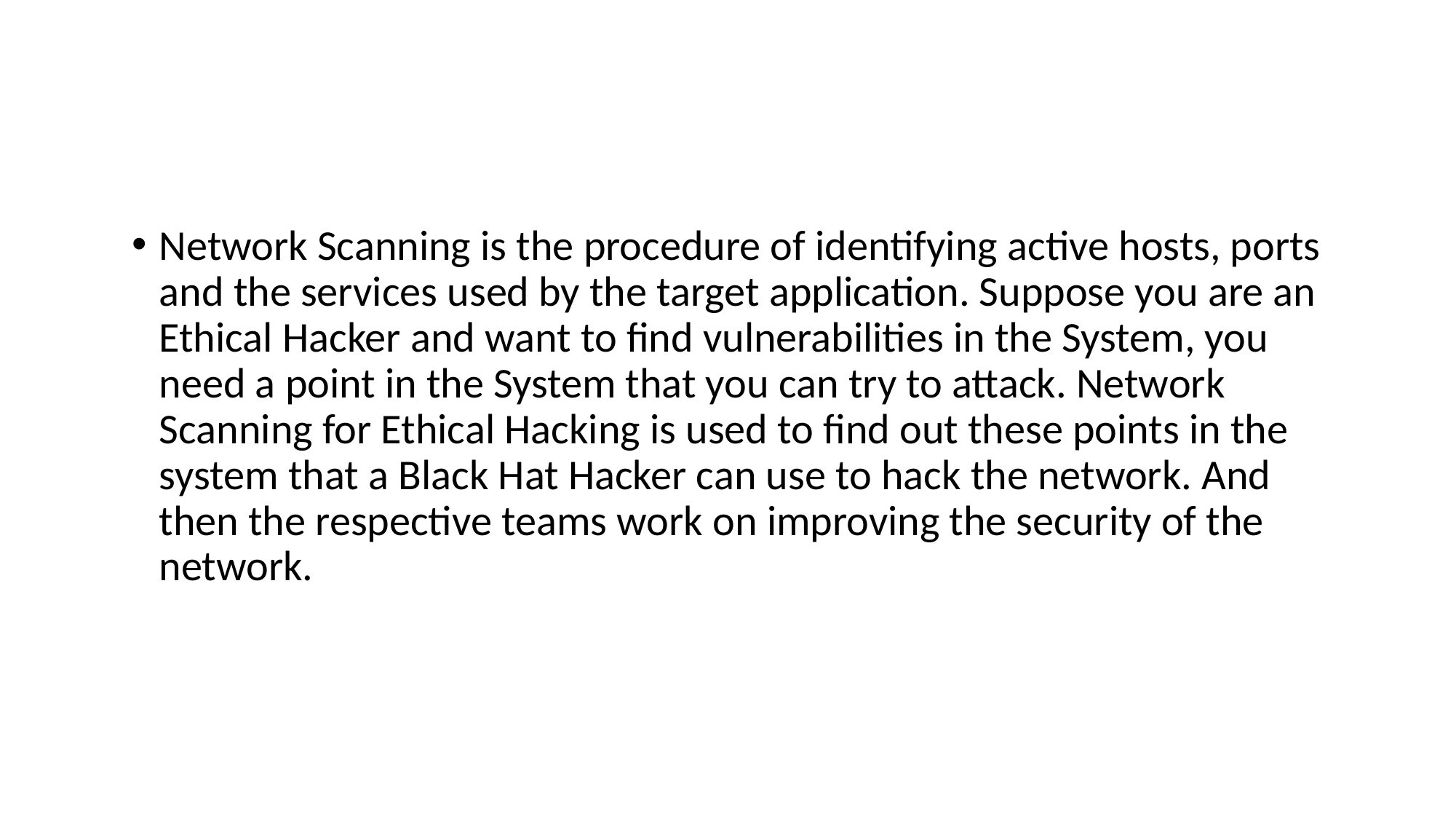

#
Network Scanning is the procedure of identifying active hosts, ports and the services used by the target application. Suppose you are an Ethical Hacker and want to find vulnerabilities in the System, you need a point in the System that you can try to attack. Network Scanning for Ethical Hacking is used to find out these points in the system that a Black Hat Hacker can use to hack the network. And then the respective teams work on improving the security of the network.